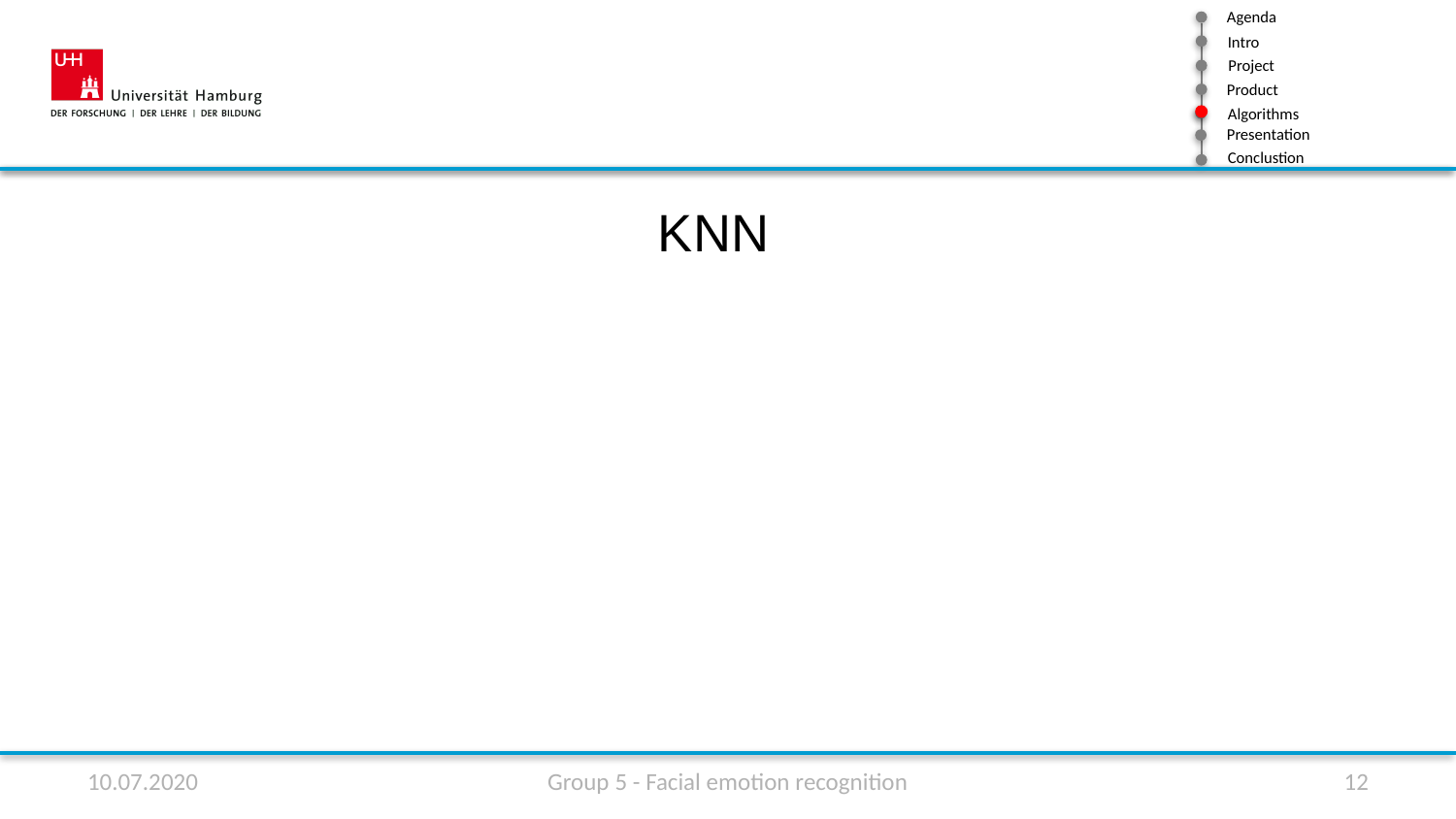

KNN

10.07.2020
Group 5 - Facial emotion recognition
12